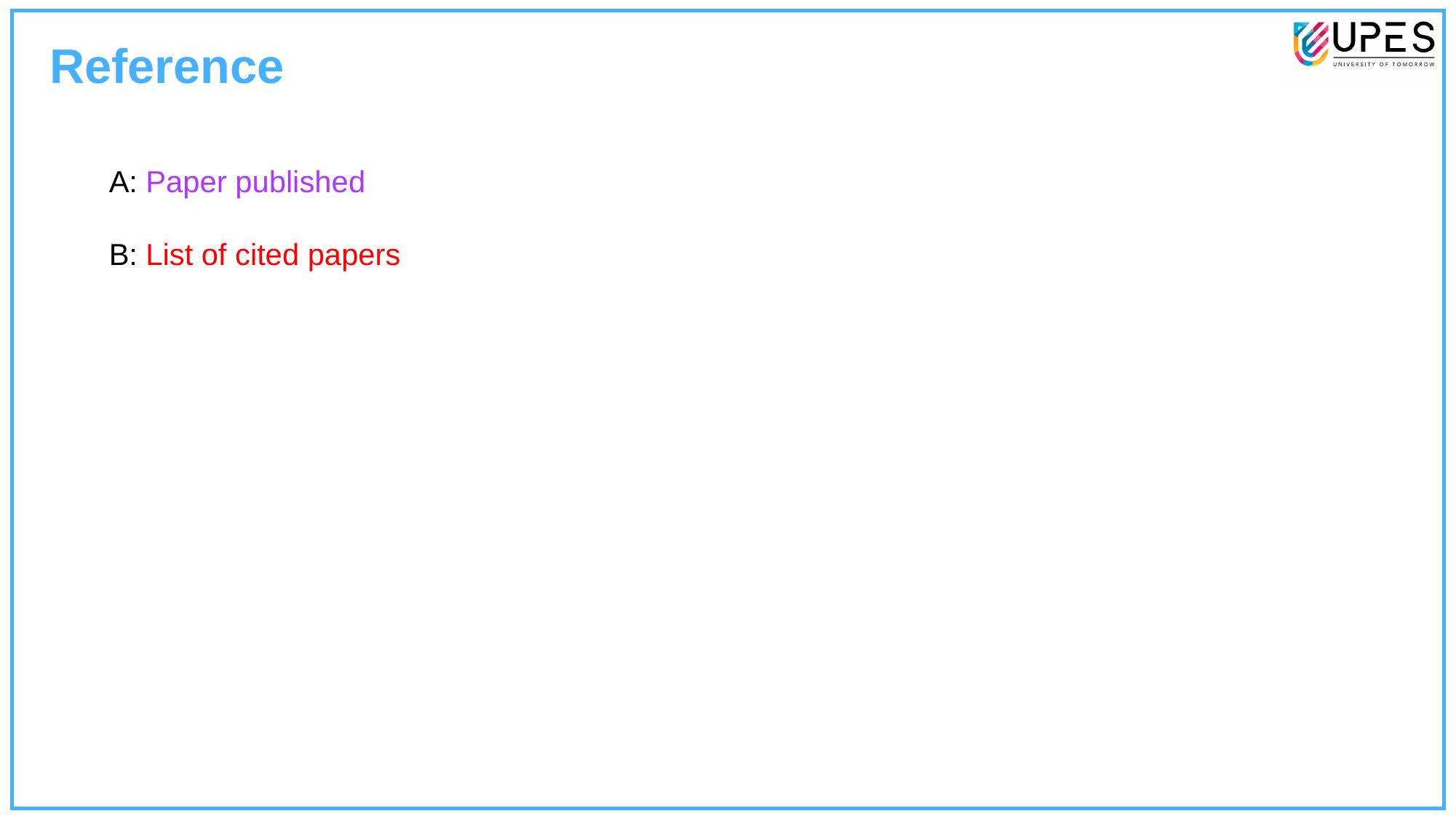

Reference
A: Paper published

B: List of cited papers